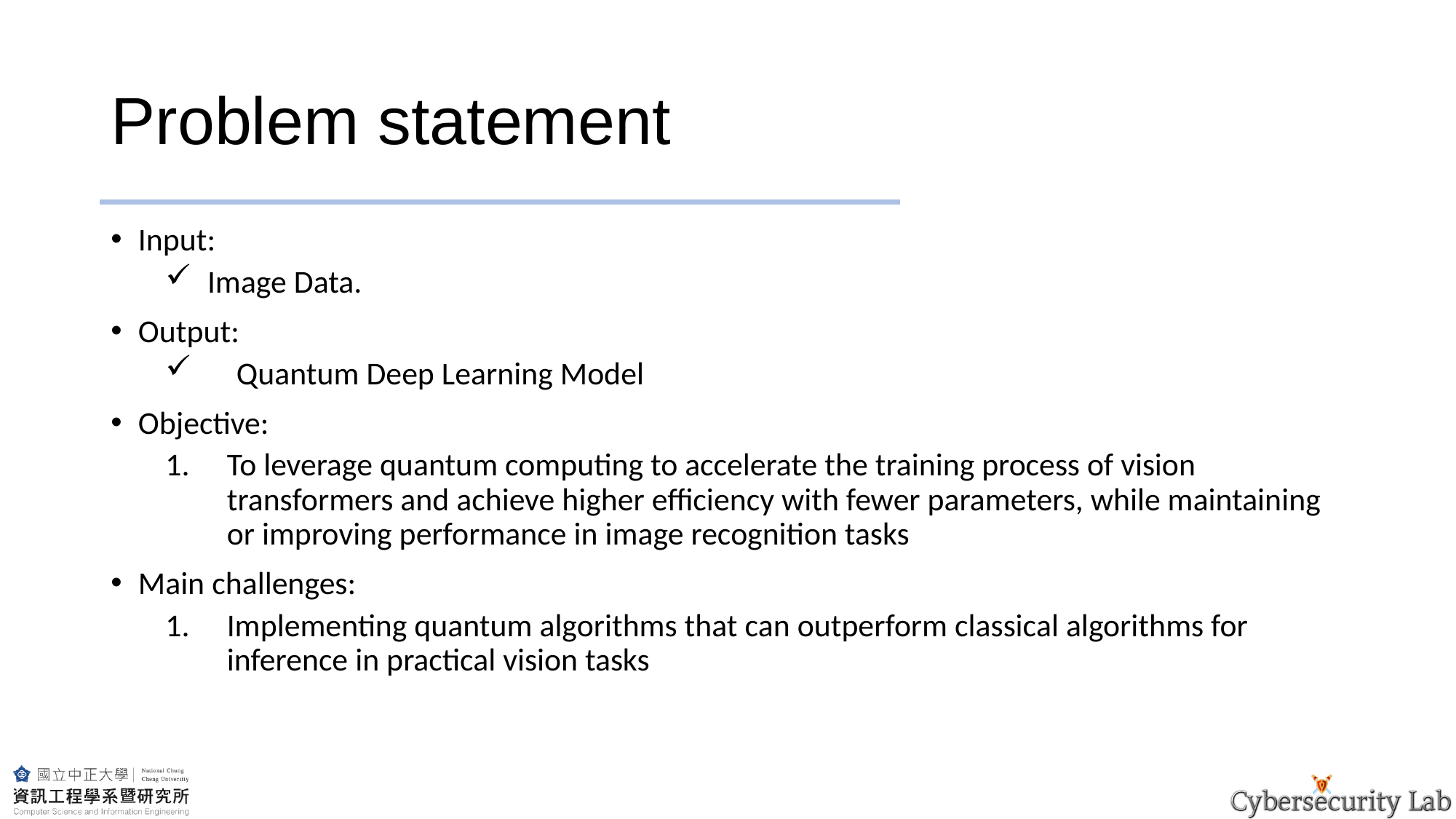

# Problem statement
Input:
  Image Data.
Output:
      Quantum Deep Learning Model
Objective:
To leverage quantum computing to accelerate the training process of vision transformers and achieve higher efficiency with fewer parameters, while maintaining or improving performance in image recognition tasks
Main challenges:
Implementing quantum algorithms that can outperform classical algorithms for inference in practical vision tasks